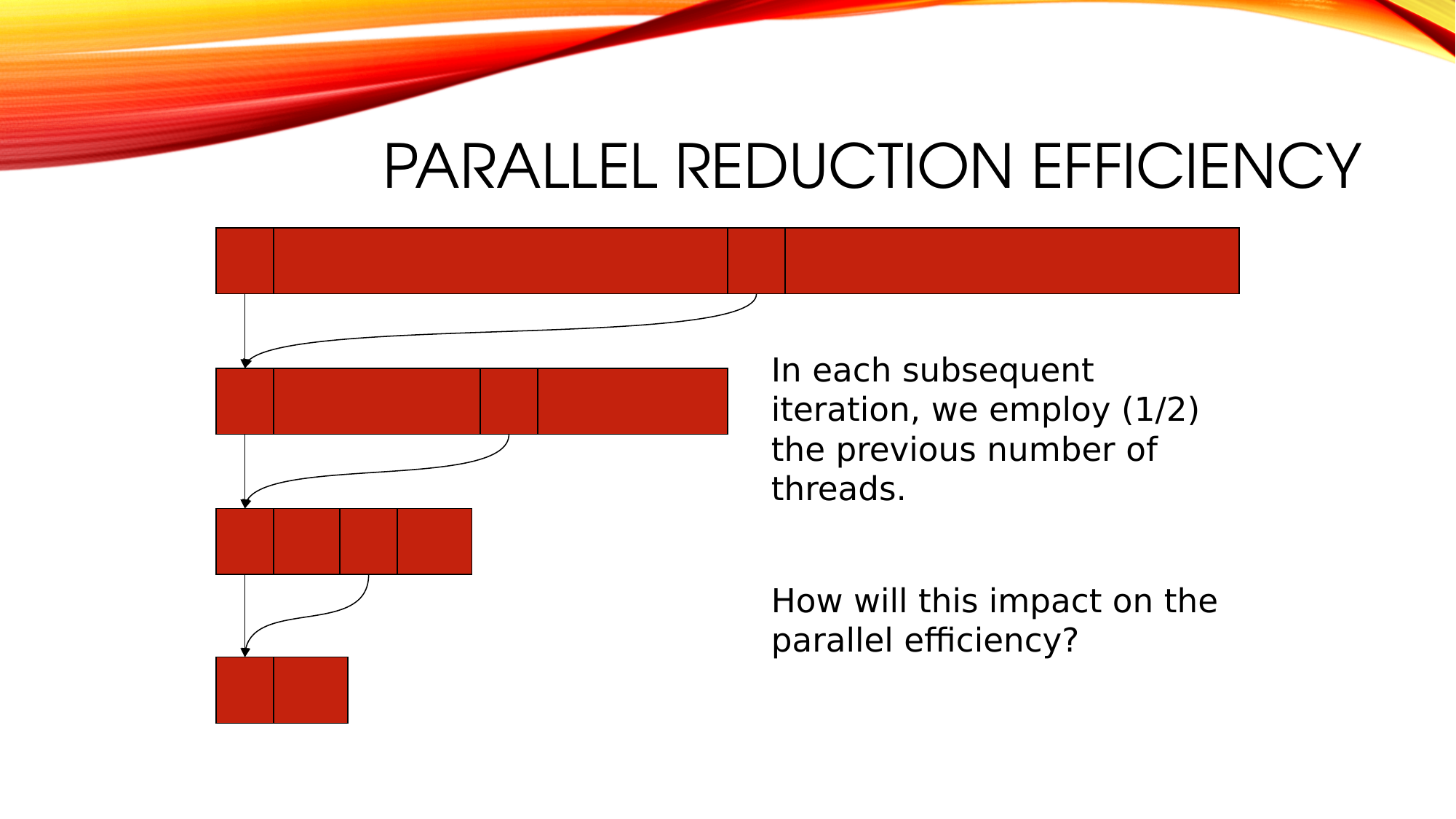

# Parallel Reduction EFFICIENCY

In each subsequent iteration, we employ (1/2) the previous number of threads.

How will this impact on the parallel efficiency?